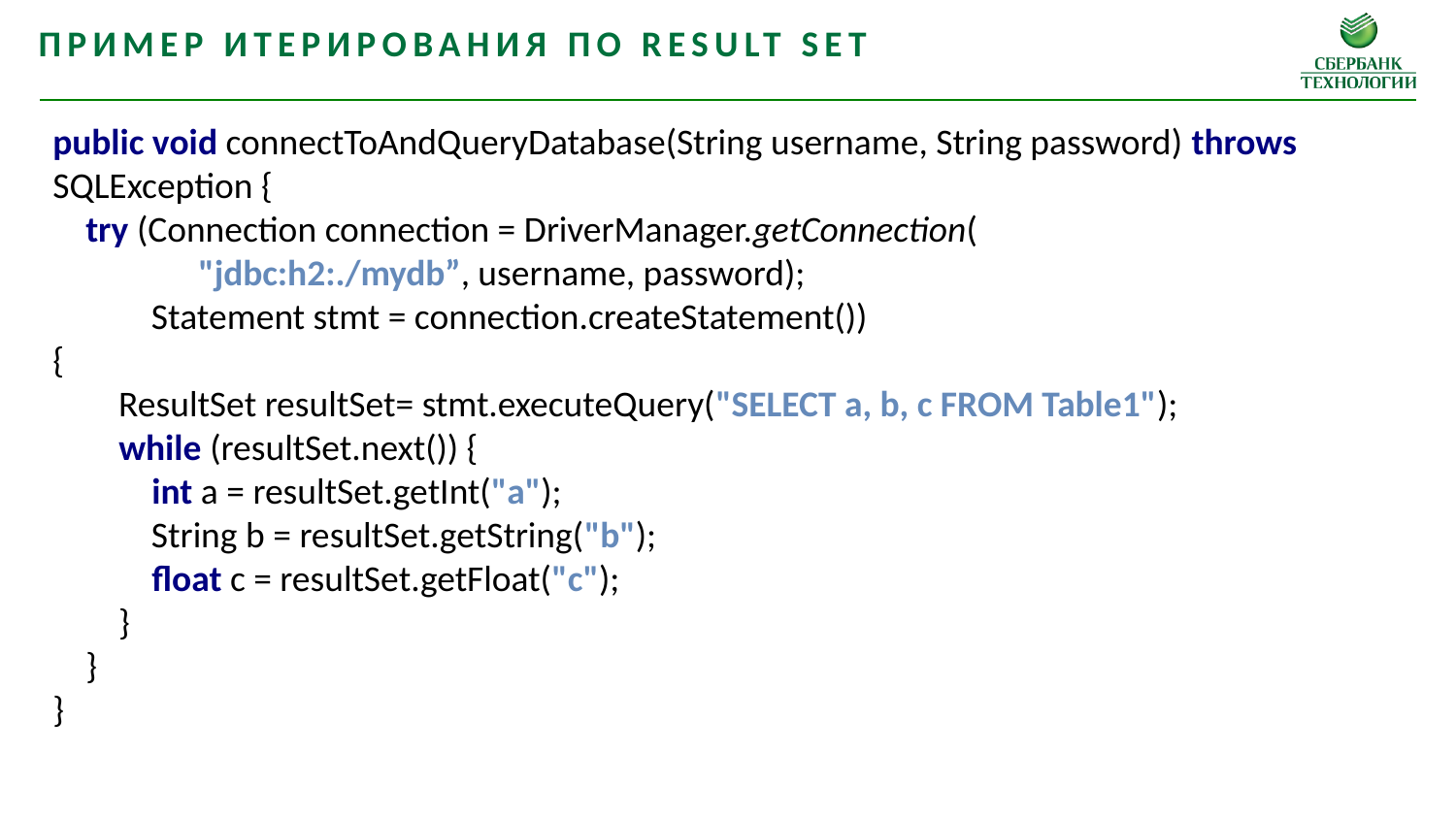

Пример итерирования по ResulT Set
public void connectToAndQueryDatabase(String username, String password) throws SQLException {
    try (Connection connection = DriverManager.getConnection(
            	"jdbc:h2:./mydb”, username, password);
            Statement stmt = connection.createStatement())
{
        ResultSet resultSet= stmt.executeQuery("SELECT a, b, c FROM Table1");
        while (resultSet.next()) {
            int a = resultSet.getInt("a");
            String b = resultSet.getString("b");
            float c = resultSet.getFloat("c");
        }
    }
}